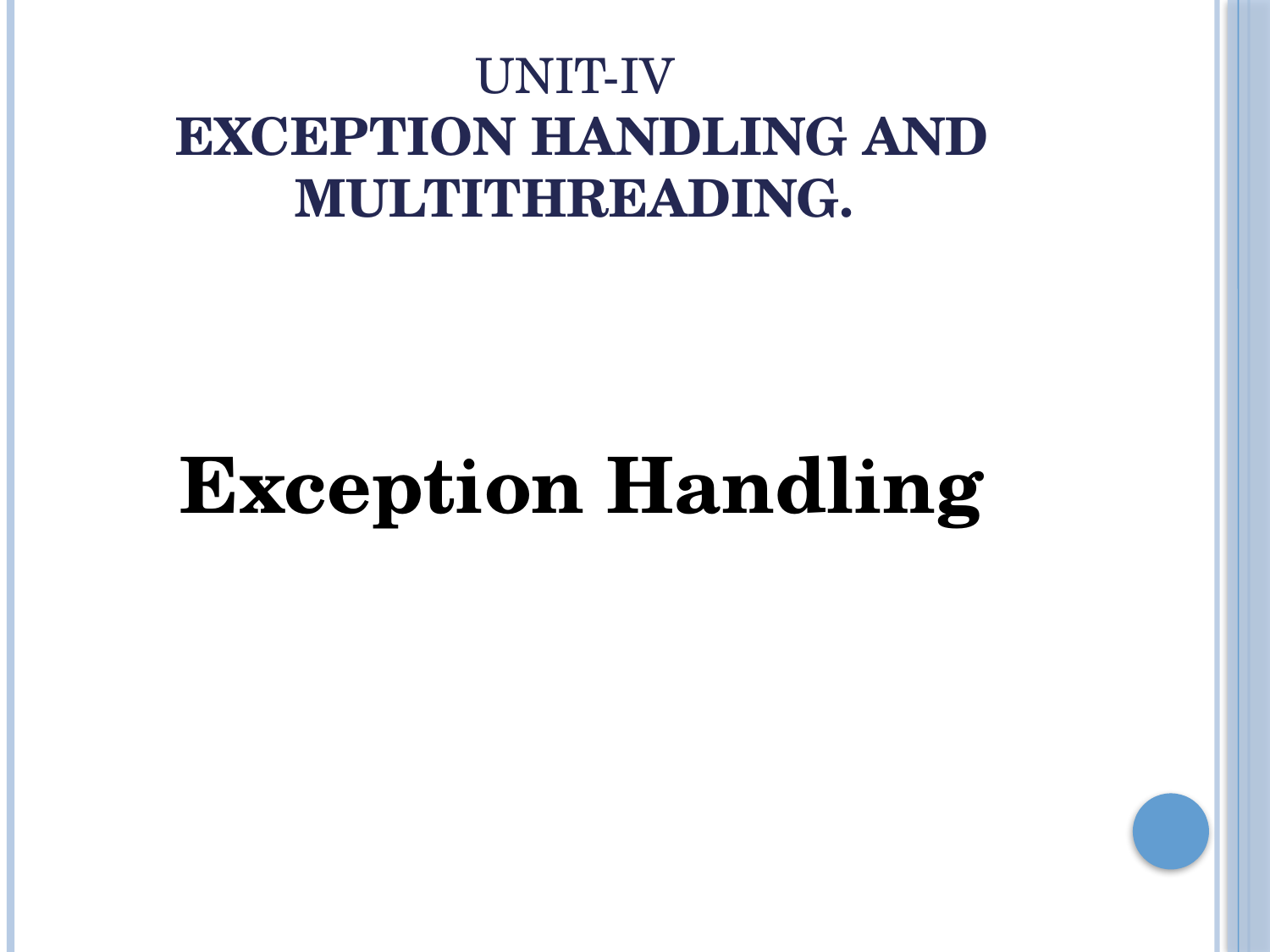

# UNIT-IV Exception Handling And Multithreading.

Exception Handling